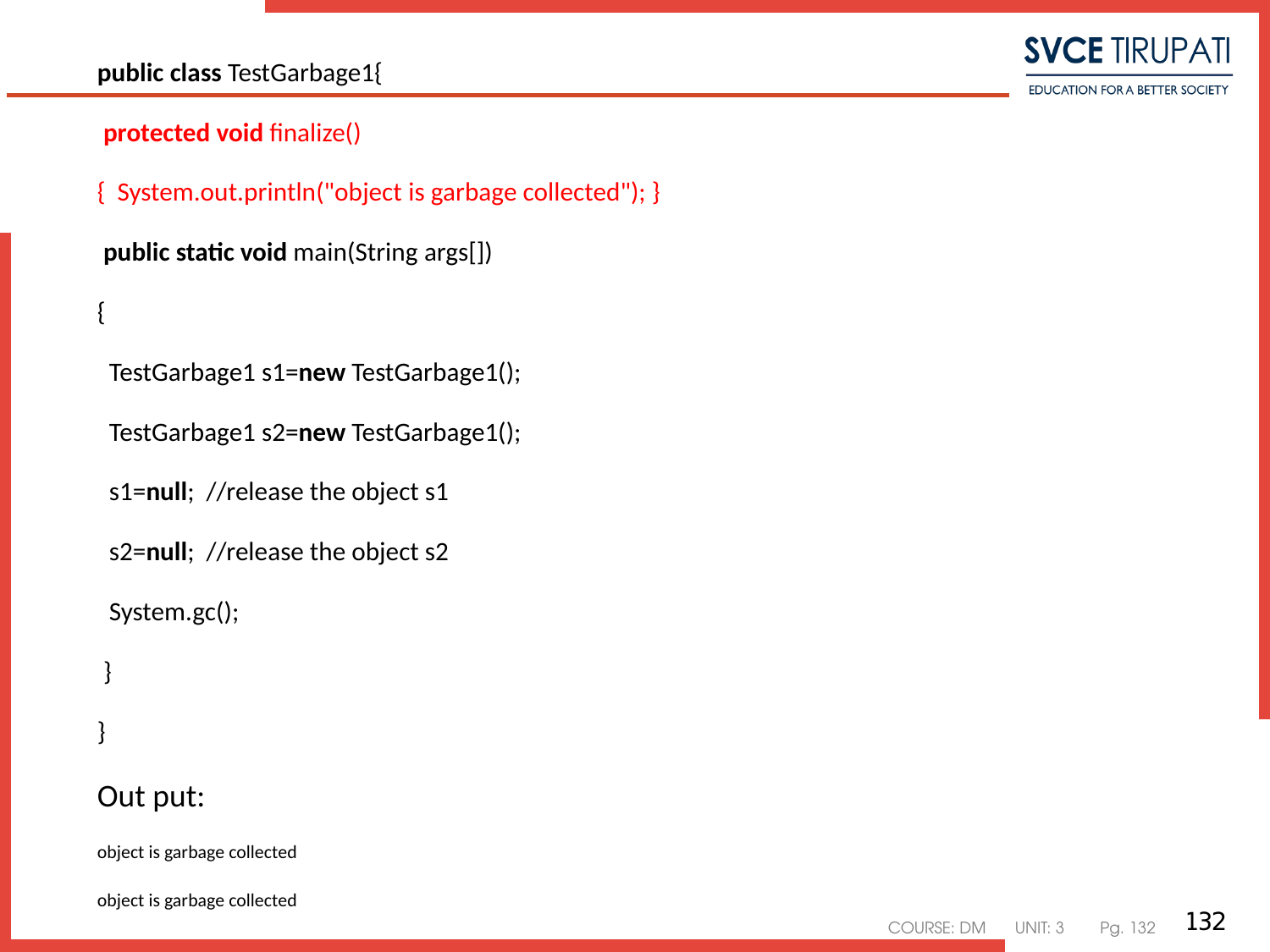

#
public class TestGarbage1{
 protected void finalize()
{  System.out.println("object is garbage collected"); }
 public static void main(String args[])
{
  TestGarbage1 s1=new TestGarbage1();
  TestGarbage1 s2=new TestGarbage1();
  s1=null;  //release the object s1
  s2=null;  //release the object s2
  System.gc();
 }
}
Out put:
object is garbage collected
object is garbage collected
132